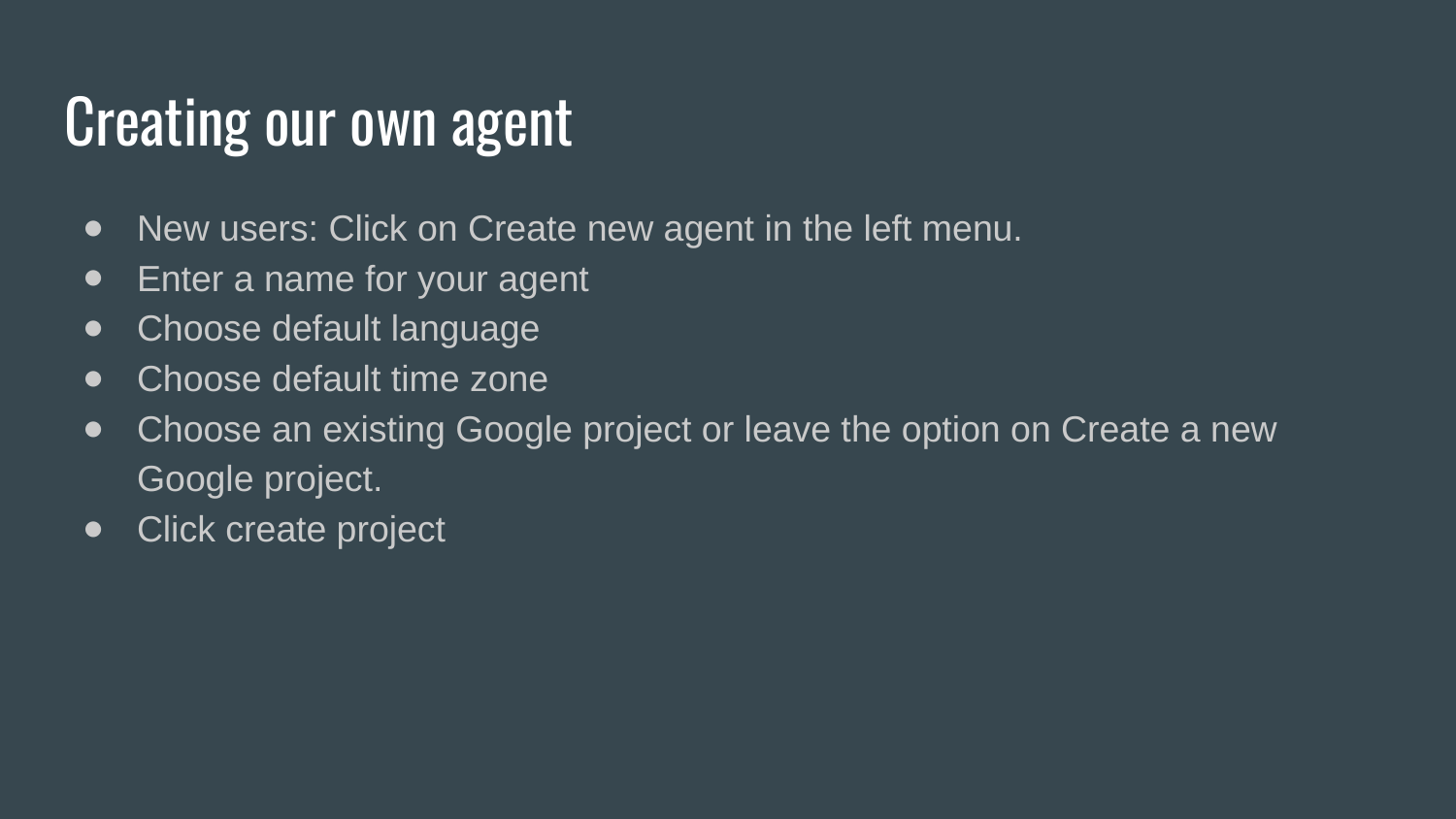

# Creating our own agent
New users: Click on Create new agent in the left menu.
Enter a name for your agent
Choose default language
Choose default time zone
Choose an existing Google project or leave the option on Create a new Google project.
Click create project